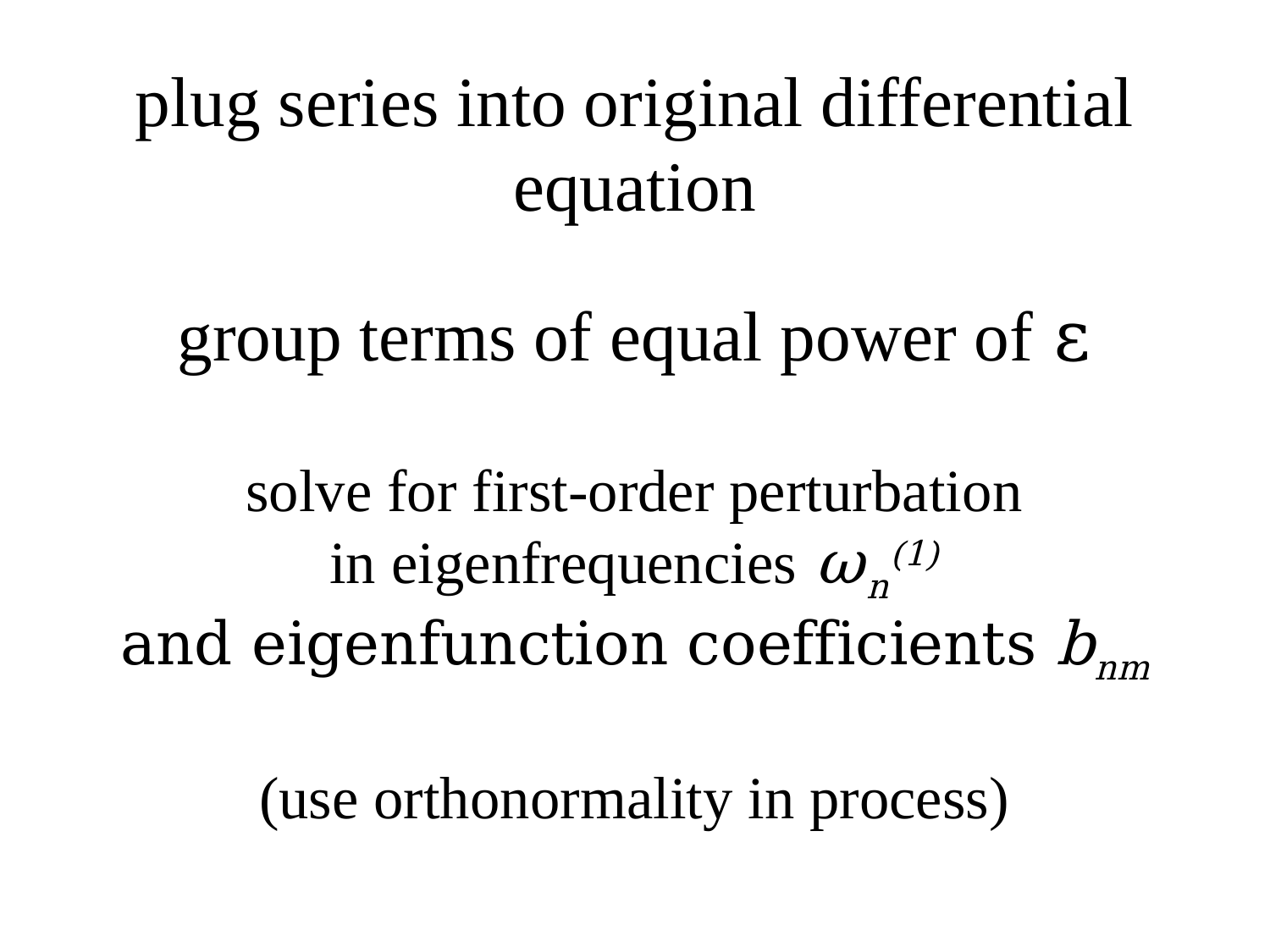

# plug series into original differential equation
group terms of equal power of ε
solve for first-order perturbation
in eigenfrequencies ωn(1)
and eigenfunction coefficients bnm

(use orthonormality in process)